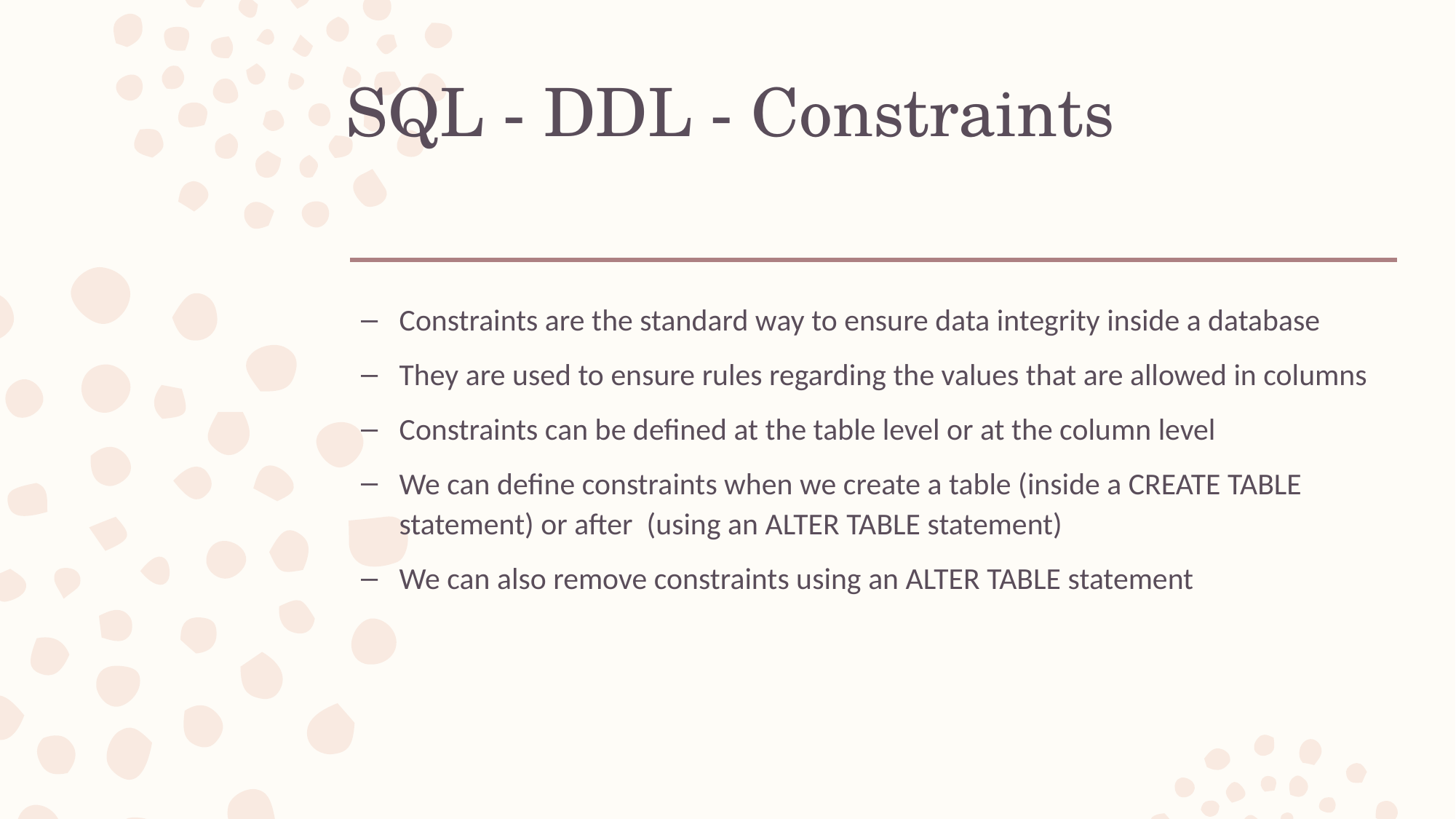

# SQL - DDL - Constraints
Constraints are the standard way to ensure data integrity inside a database
They are used to ensure rules regarding the values that are allowed in columns
Constraints can be defined at the table level or at the column level
We can define constraints when we create a table (inside a CREATE TABLE statement) or after  (using an ALTER TABLE statement)
We can also remove constraints using an ALTER TABLE statement